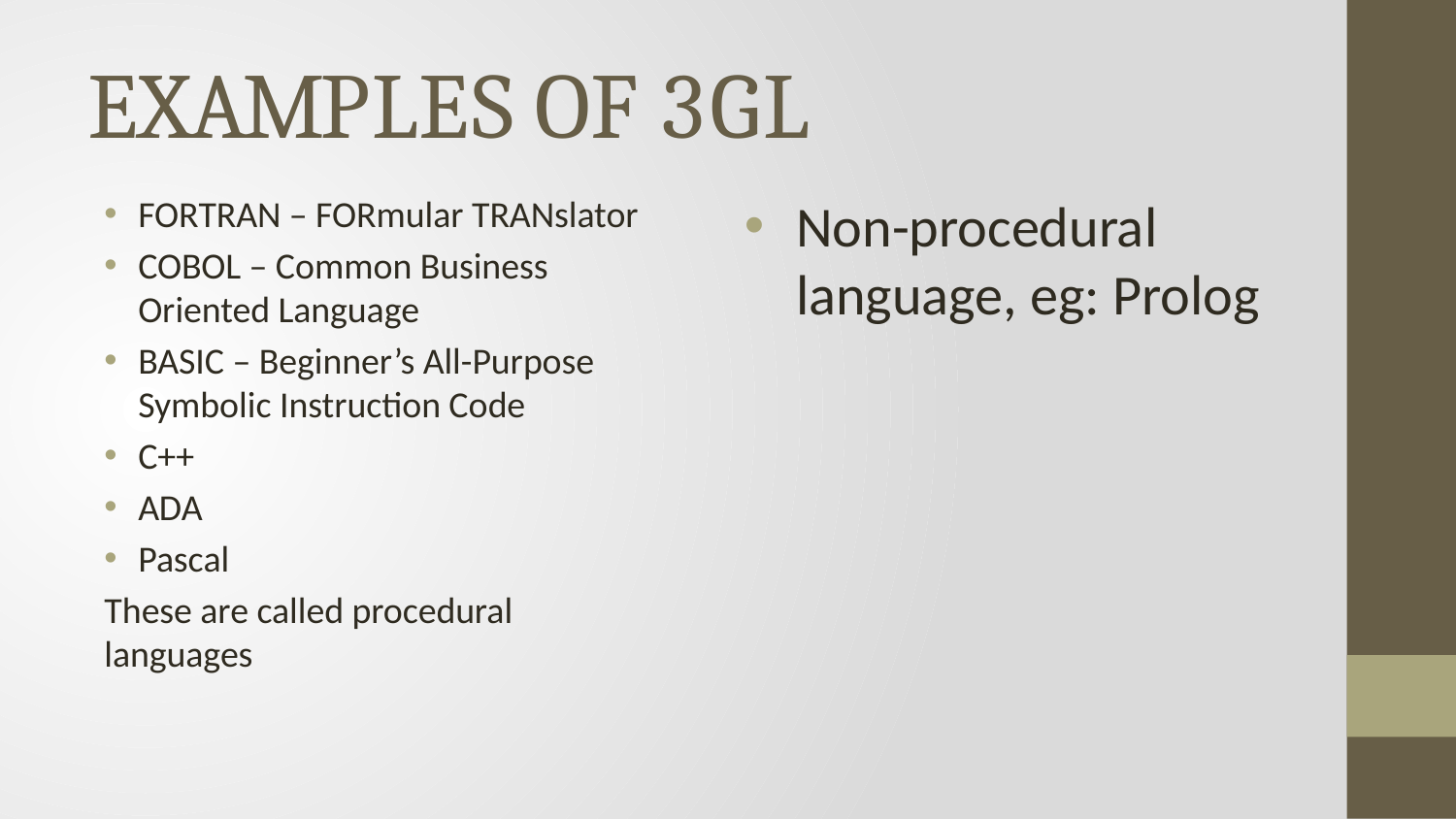

# EXAMPLES OF 3GL
FORTRAN – FORmular TRANslator
COBOL – Common Business Oriented Language
BASIC – Beginner’s All-Purpose Symbolic Instruction Code
C++
ADA
Pascal
These are called procedural languages
Non-procedural language, eg: Prolog